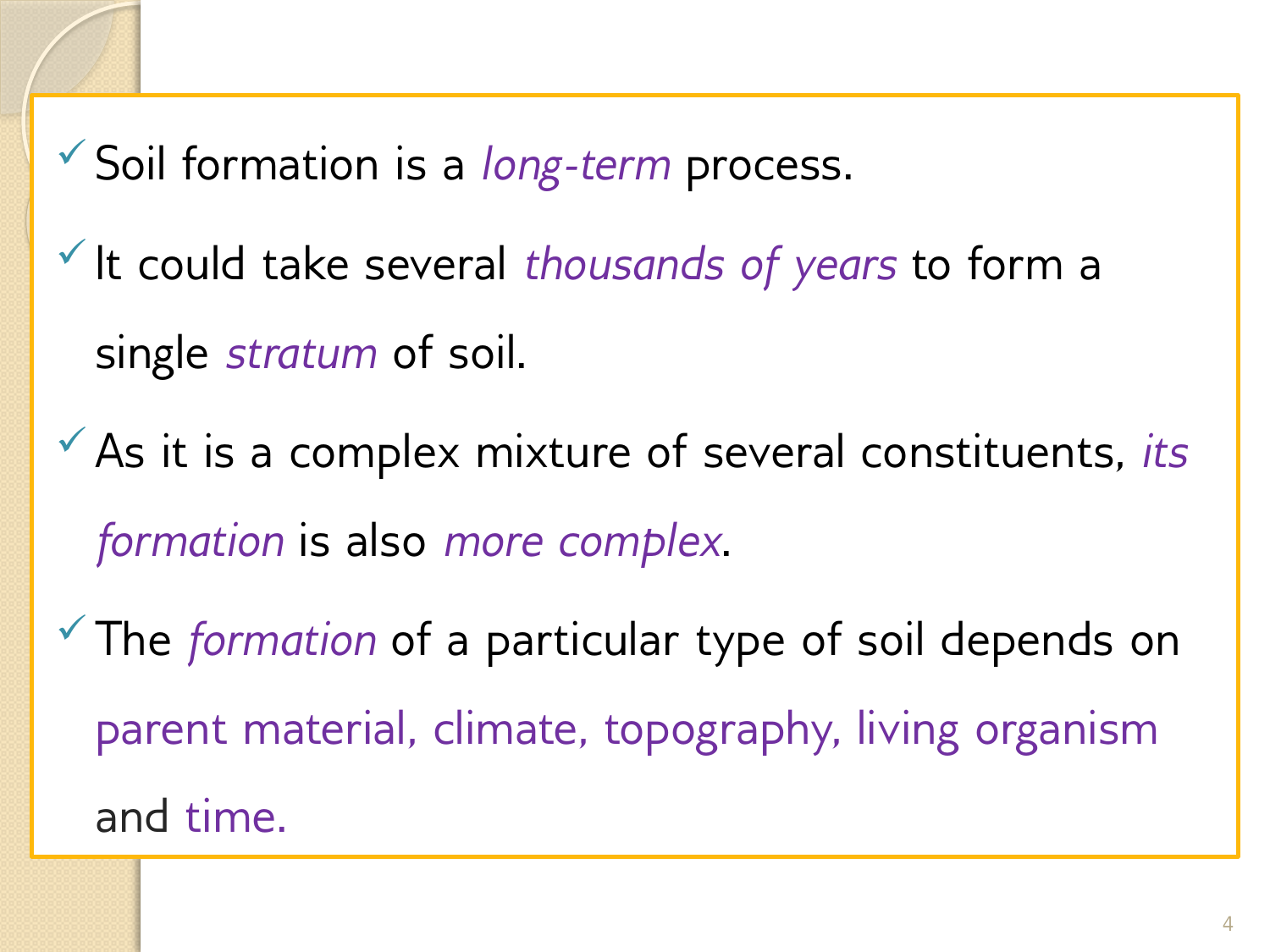

Soil formation is a long-term process.
It could take several thousands of years to form a single stratum of soil.
As it is a complex mixture of several constituents, its formation is also more complex.
The formation of a particular type of soil depends on parent material, climate, topography, living organism and time.
4